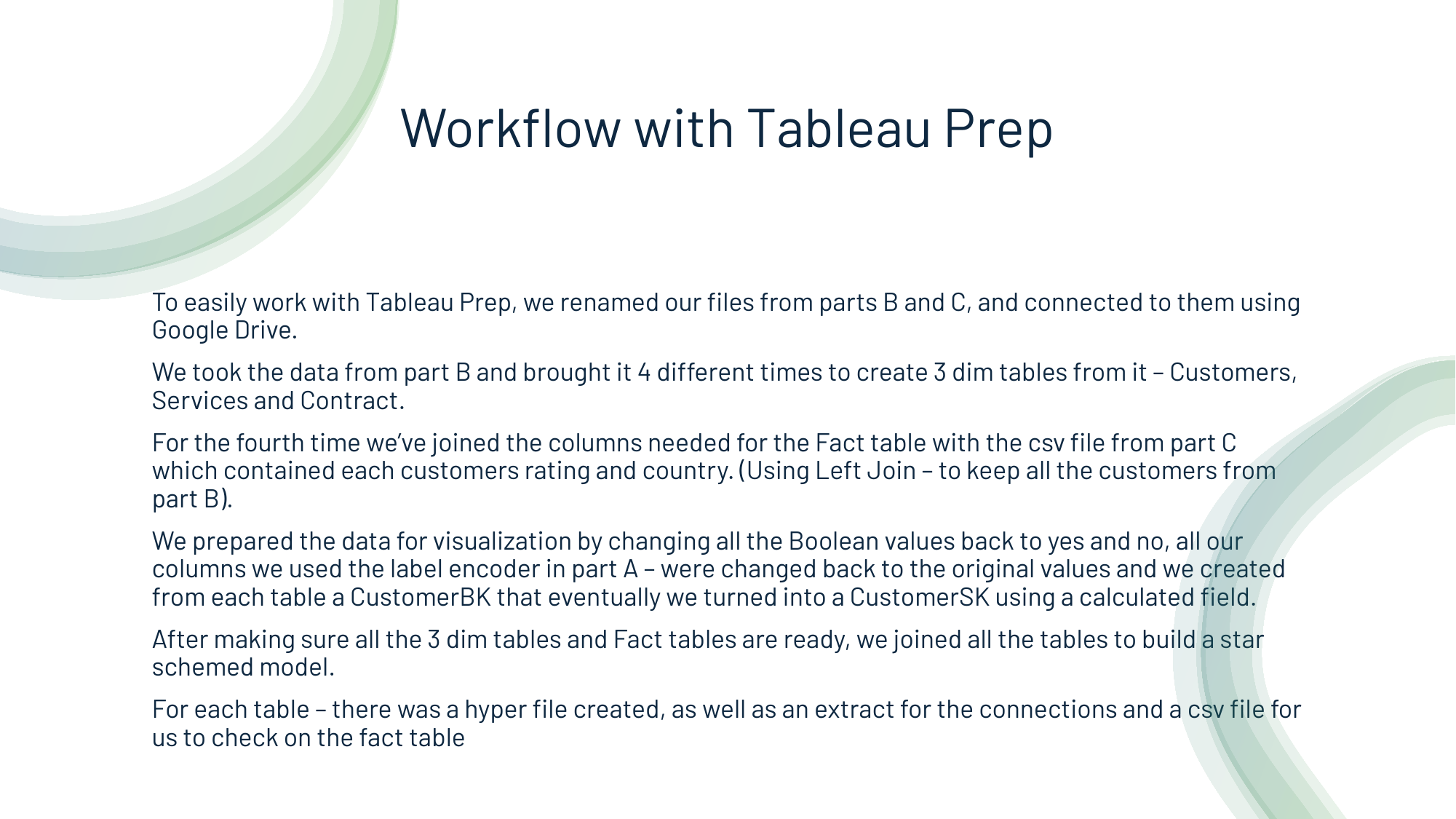

# Workflow with Tableau Prep
To easily work with Tableau Prep, we renamed our files from parts B and C, and connected to them using Google Drive.
We took the data from part B and brought it 4 different times to create 3 dim tables from it – Customers, Services and Contract.
For the fourth time we’ve joined the columns needed for the Fact table with the csv file from part C which contained each customers rating and country. (Using Left Join – to keep all the customers from part B).
We prepared the data for visualization by changing all the Boolean values back to yes and no, all our columns we used the label encoder in part A – were changed back to the original values and we created from each table a CustomerBK that eventually we turned into a CustomerSK using a calculated field.
After making sure all the 3 dim tables and Fact tables are ready, we joined all the tables to build a star schemed model.
For each table – there was a hyper file created, as well as an extract for the connections and a csv file for us to check on the fact table